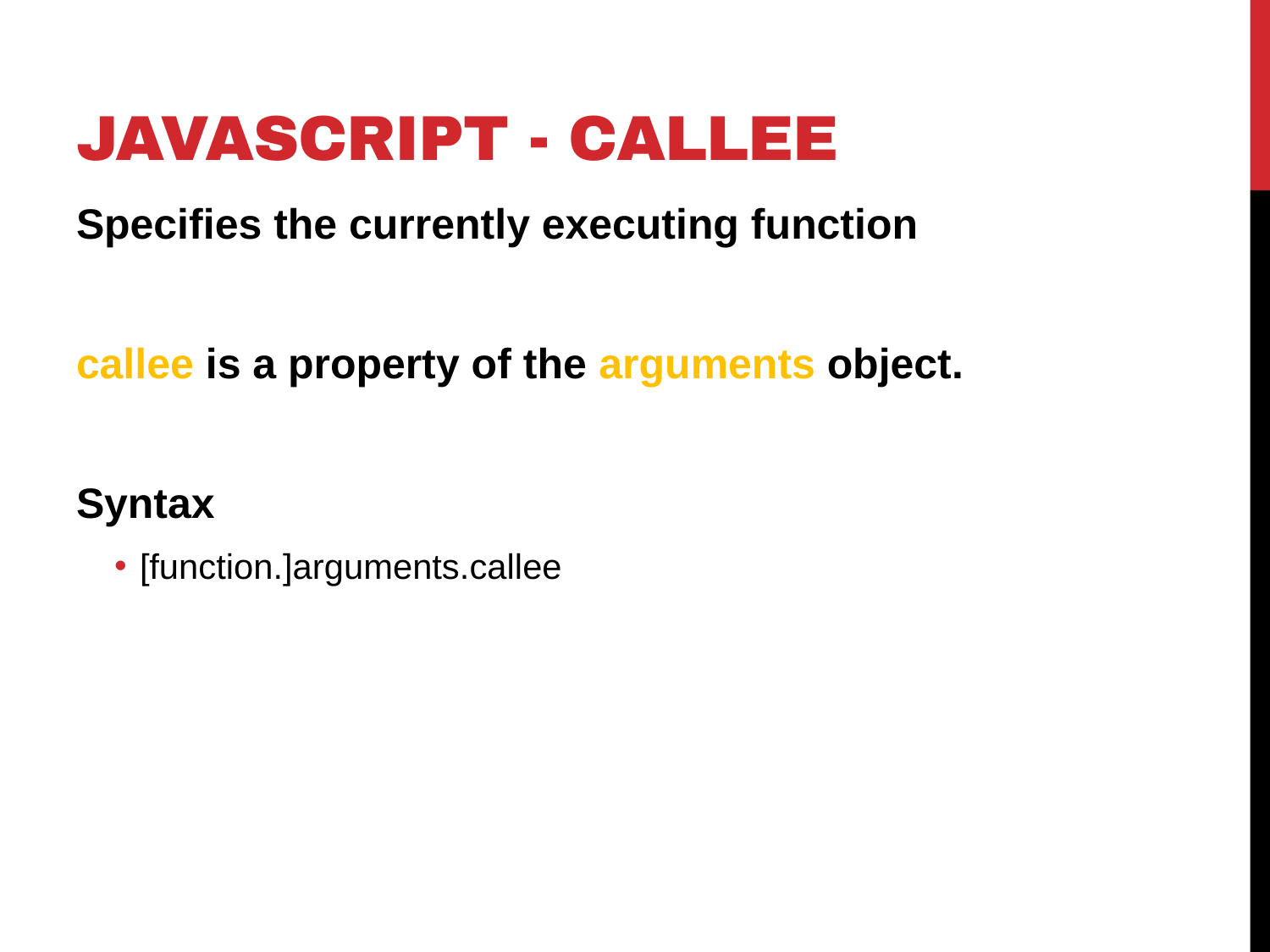

# Javascript - callee
Specifies the currently executing function

callee is a property of the arguments object.

Syntax
[function.]arguments.callee